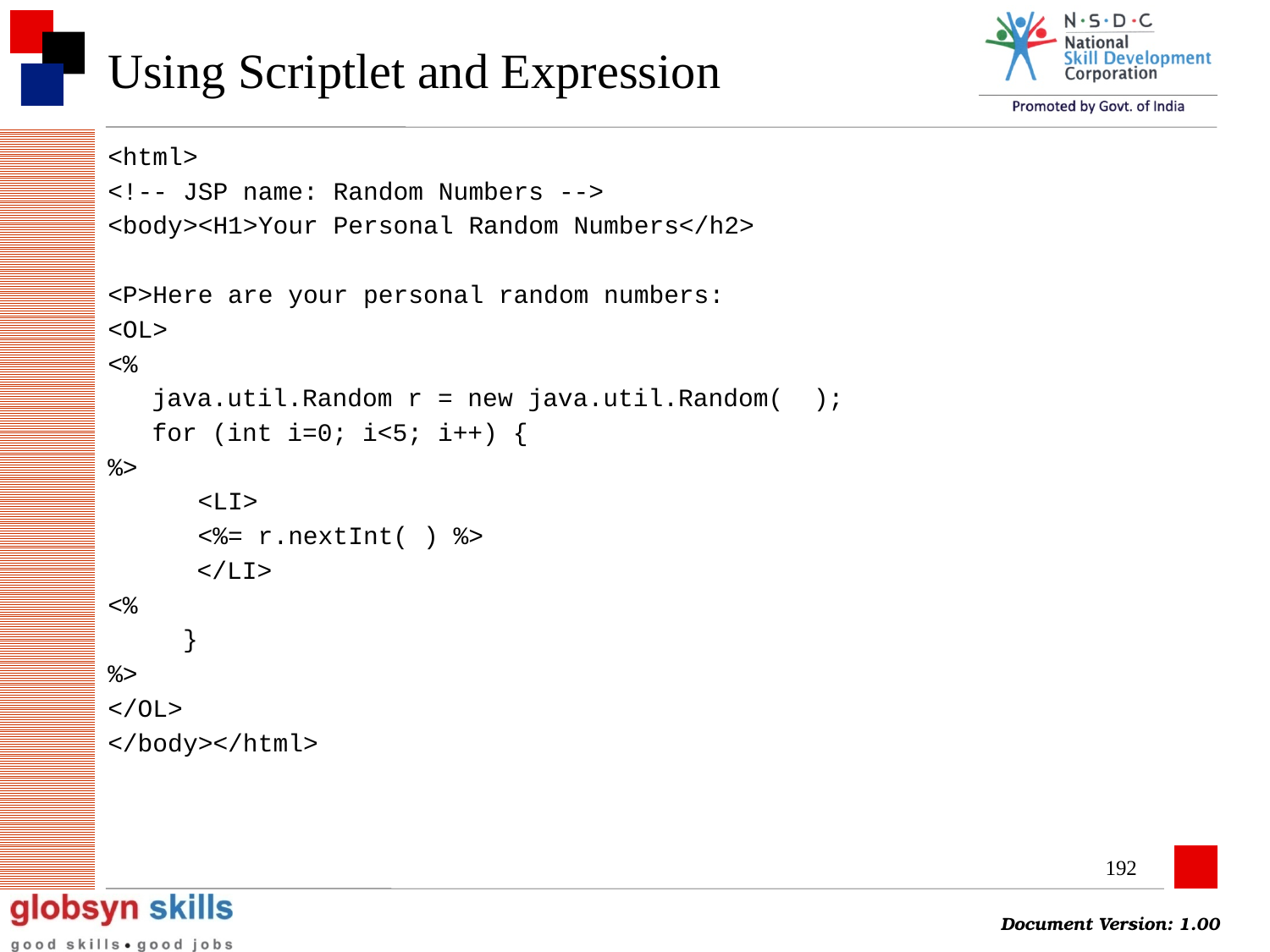

# Using Scriptlet and Expression
<html>
<!-- JSP name: Random Numbers -->
<body><H1>Your Personal Random Numbers</h2>

<P>Here are your personal random numbers:
<OL>
<%
	java.util.Random r = new java.util.Random(  );
	for (int i=0; i<5; i++) {
%>
      <LI>
      <%= r.nextInt( ) %>
	   </LI>
<%
     }
%>
</OL>
</body></html>